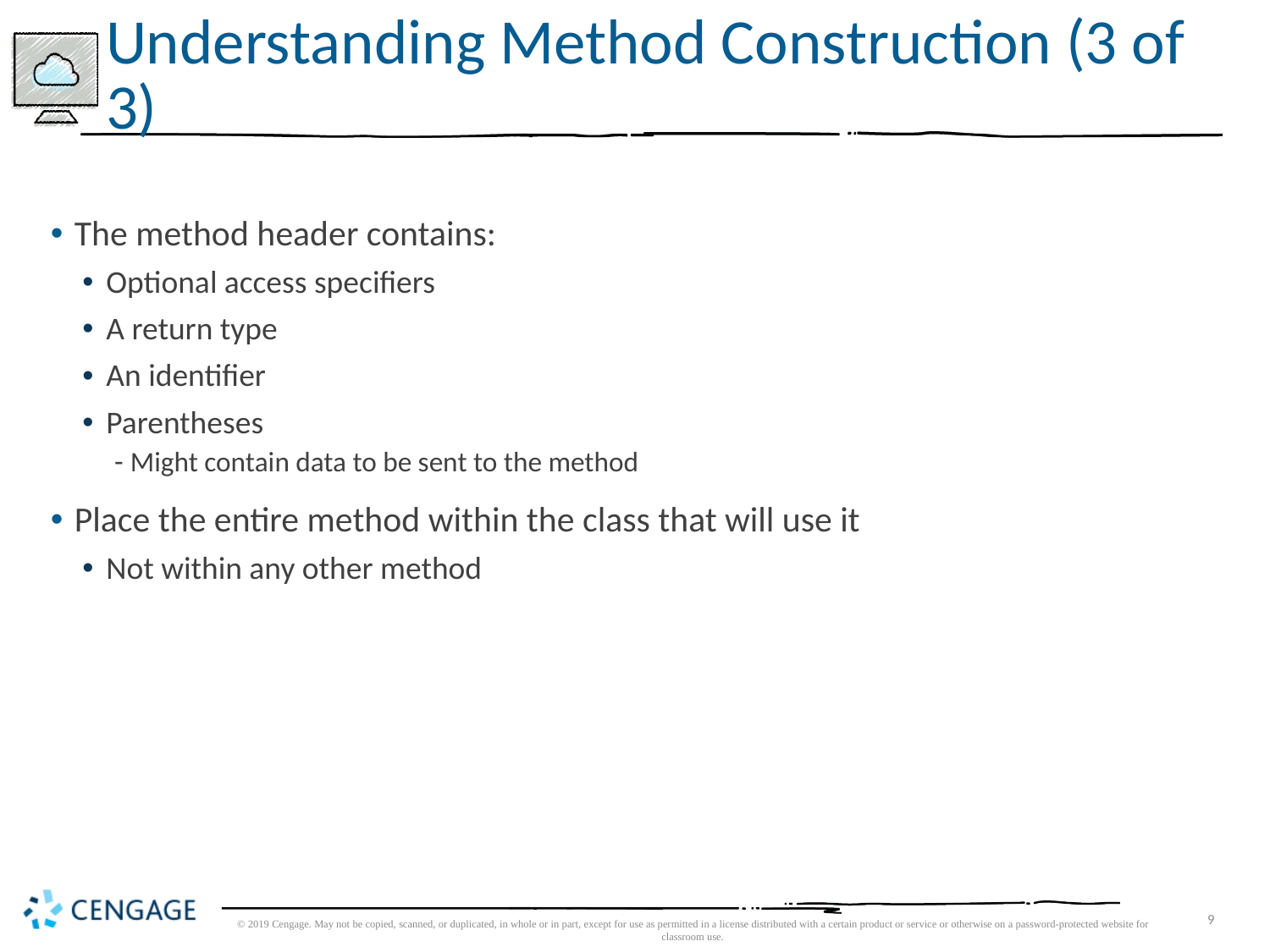

# Understanding Method Construction (3 of 3)
The method header contains:
Optional access specifiers
A return type
An identifier
Parentheses
Might contain data to be sent to the method
Place the entire method within the class that will use it
Not within any other method
© 2019 Cengage. May not be copied, scanned, or duplicated, in whole or in part, except for use as permitted in a license distributed with a certain product or service or otherwise on a password-protected website for classroom use.